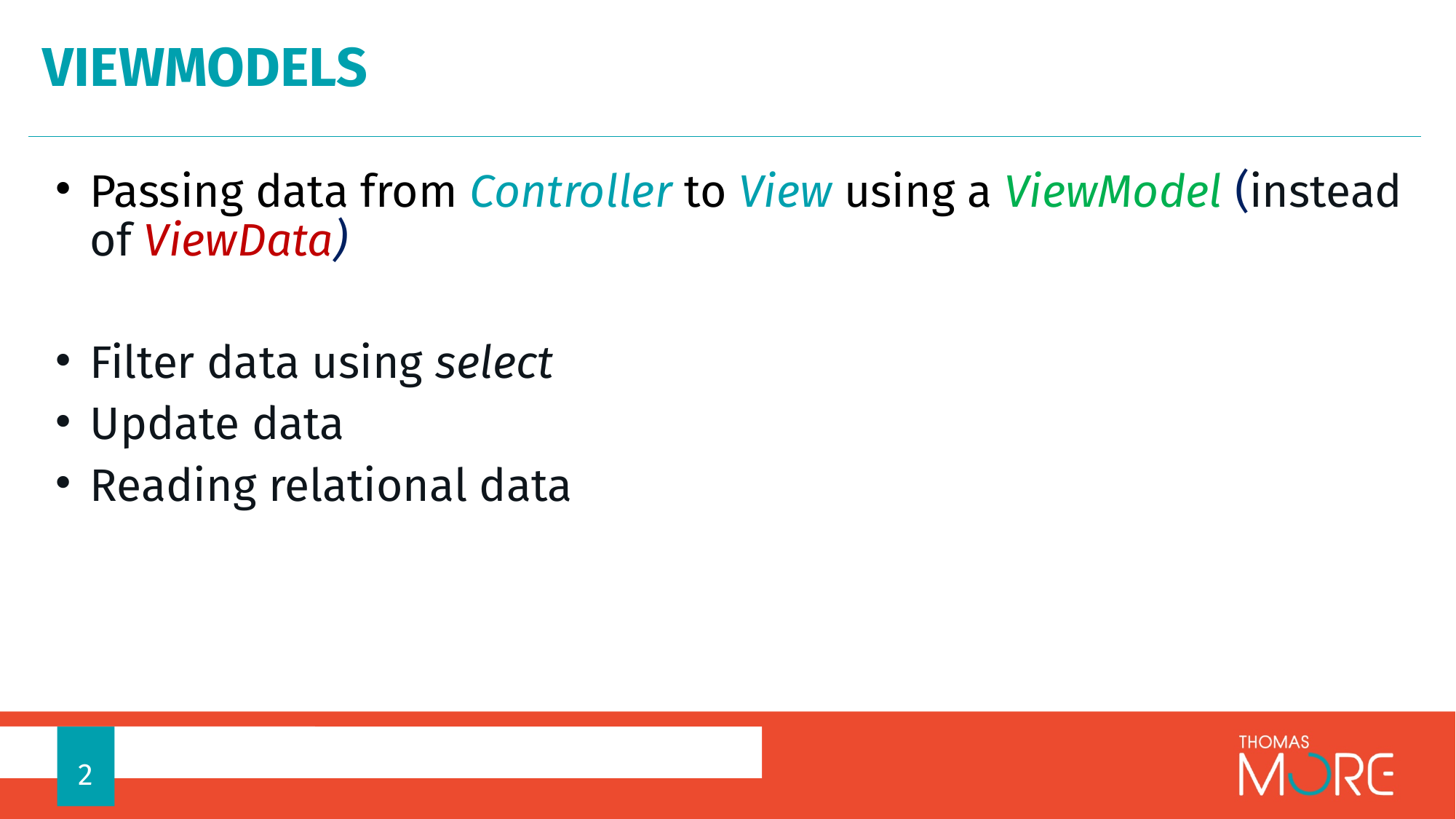

# ViewModels
Passing data from Controller to View using a ViewModel (instead of ViewData)

Filter data using select
Update data
Reading relational data
2